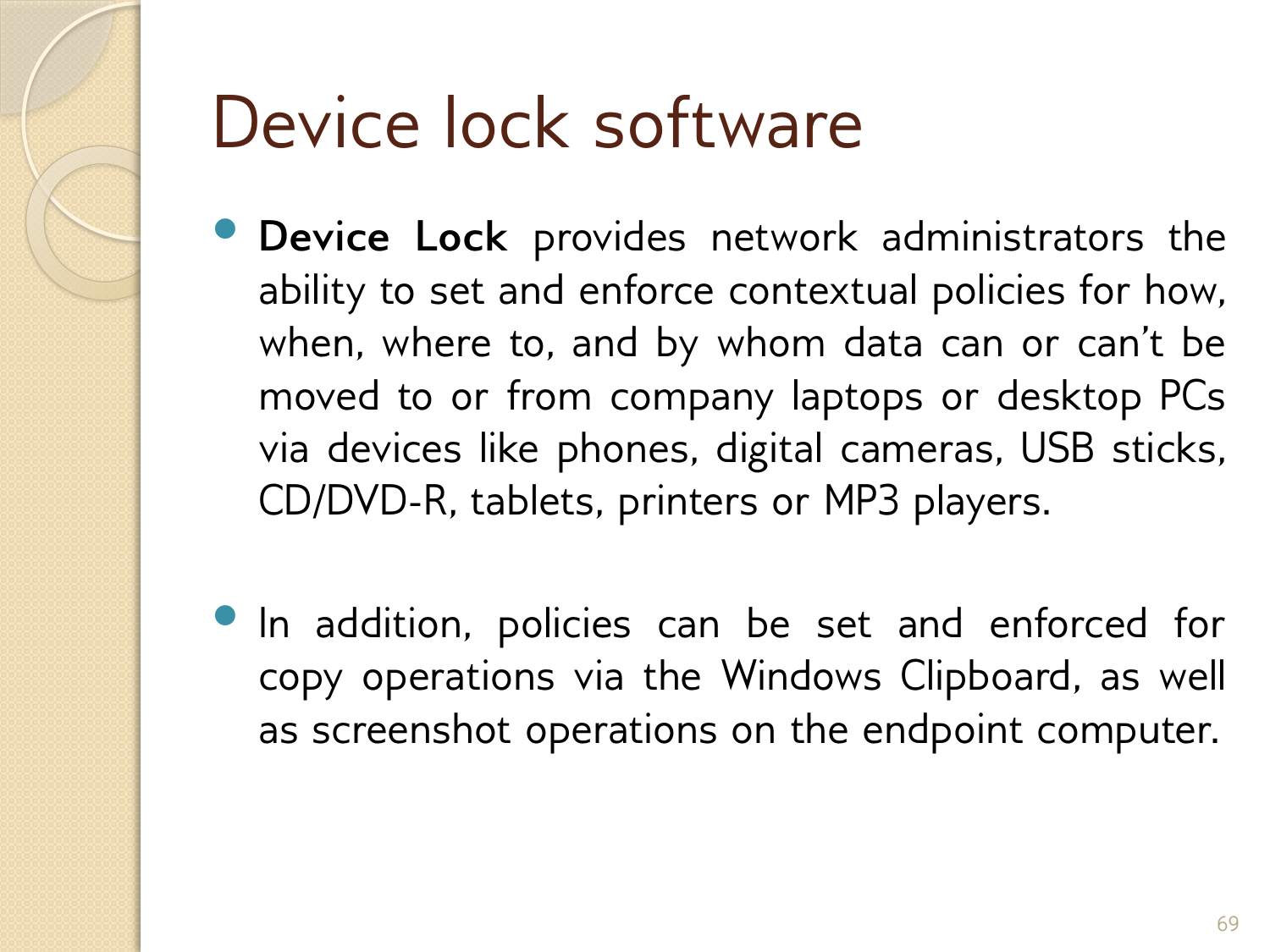

# Device lock software
Device Lock provides network administrators the ability to set and enforce contextual policies for how, when, where to, and by whom data can or can’t be moved to or from company laptops or desktop PCs via devices like phones, digital cameras, USB sticks, CD/DVD-R, tablets, printers or MP3 players.

In addition, policies can be set and enforced for copy operations via the Windows Clipboard, as well as screenshot operations on the endpoint computer.
69